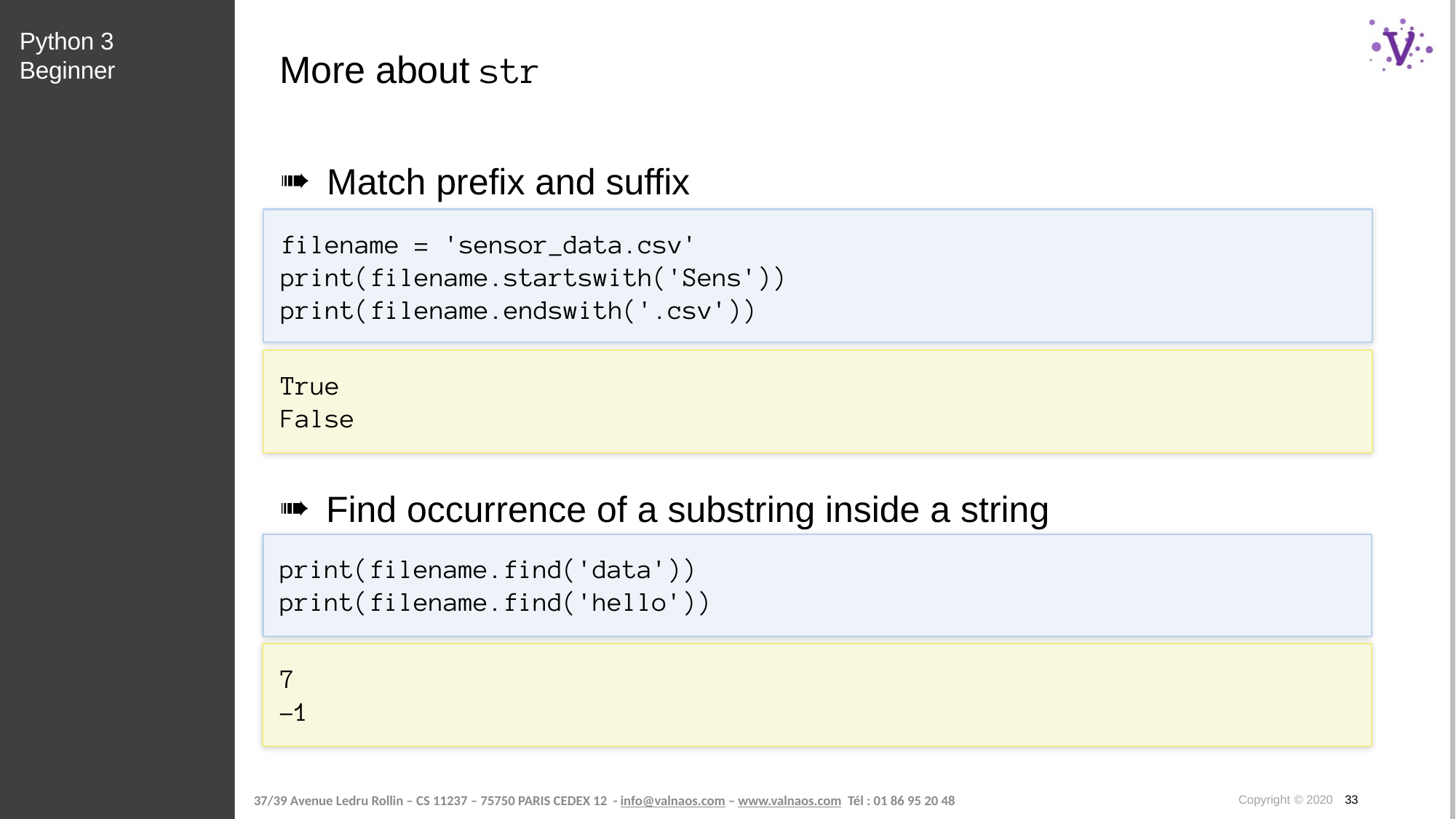

Python 3 Beginner
# More about str
Match prefix and suffix
filename = 'sensor_data.csv'
print(filename.startswith('Sens'))
print(filename.endswith('.csv'))
True
False
Find occurrence of a substring inside a string
print(filename.find('data'))
print(filename.find('hello'))
7
-1
Copyright © 2020   33